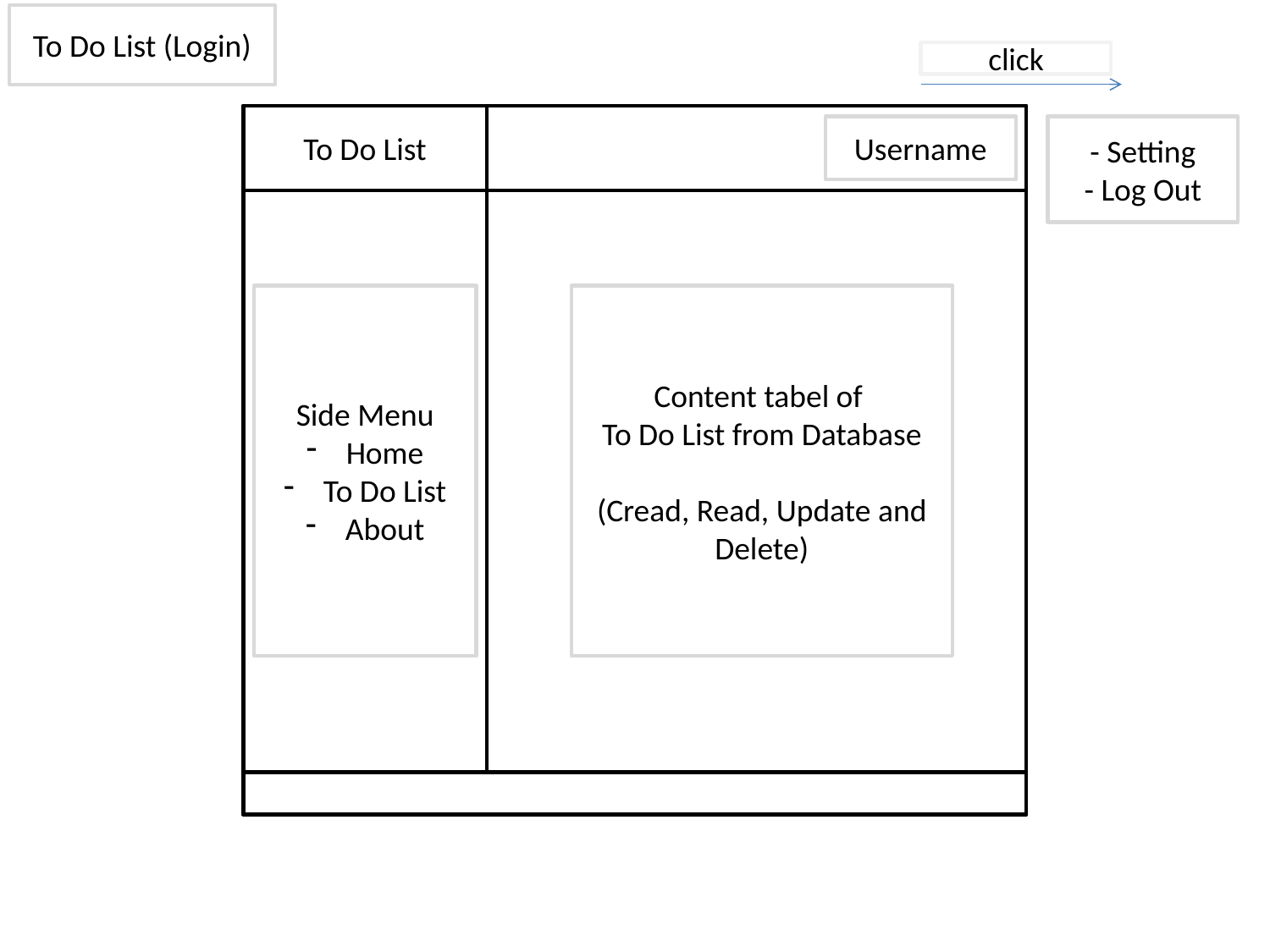

To Do List (Login)
click

To Do List
Username
- Setting
- Log Out

Side Menu
Home
To Do List
About
Content tabel of
To Do List from Database

(Cread, Read, Update and Delete)